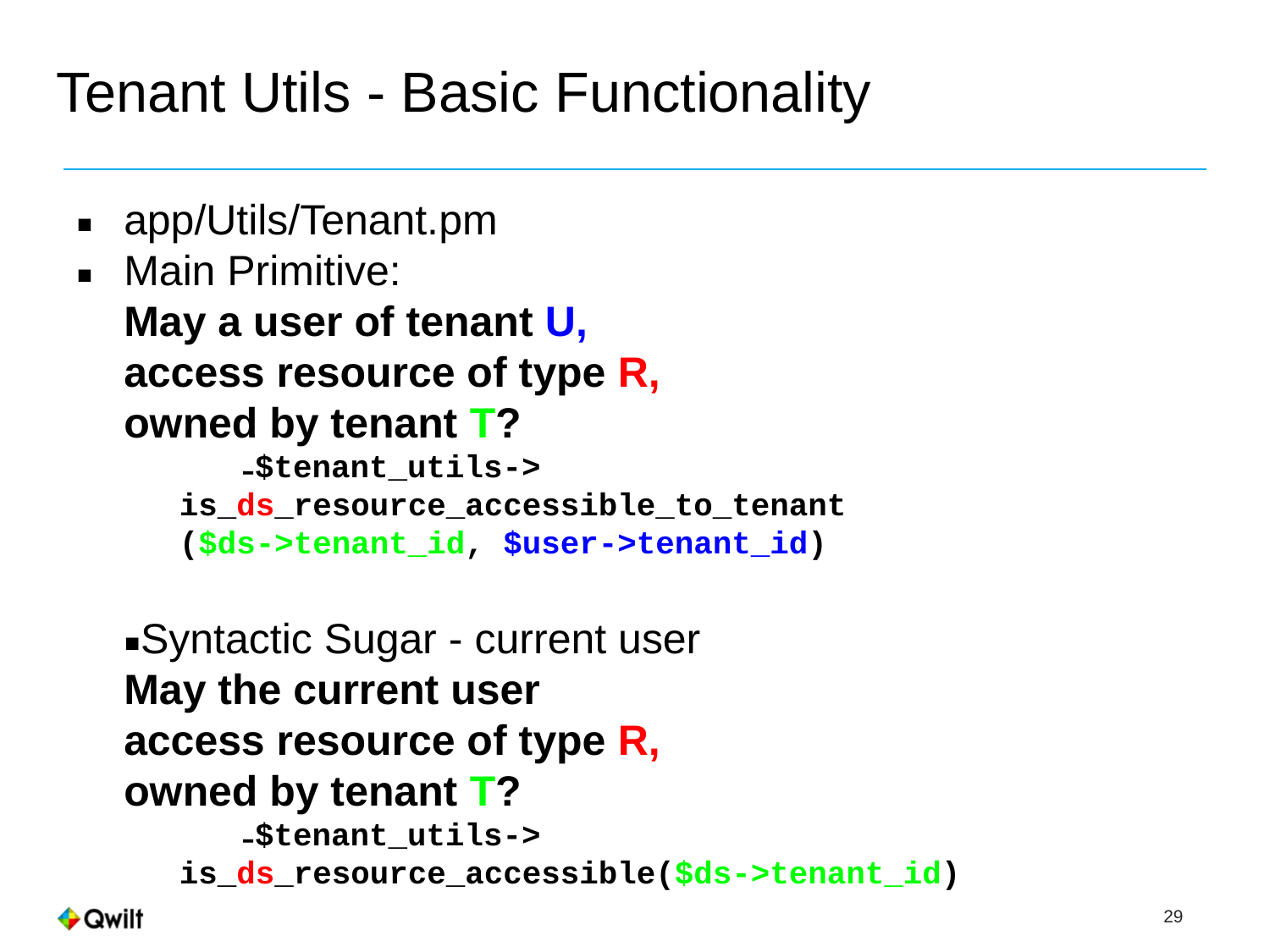

# Tenant Utils - Basic Functionality
app/Utils/Tenant.pm
Main Primitive:
May a user of tenant U,
access resource of type R,
owned by tenant T?
$tenant_utils->
is_ds_resource_accessible_to_tenant
($ds->tenant_id, $user->tenant_id)

Syntactic Sugar - current user
May the current user
access resource of type R,
owned by tenant T?
$tenant_utils->
is_ds_resource_accessible($ds->tenant_id)

 29